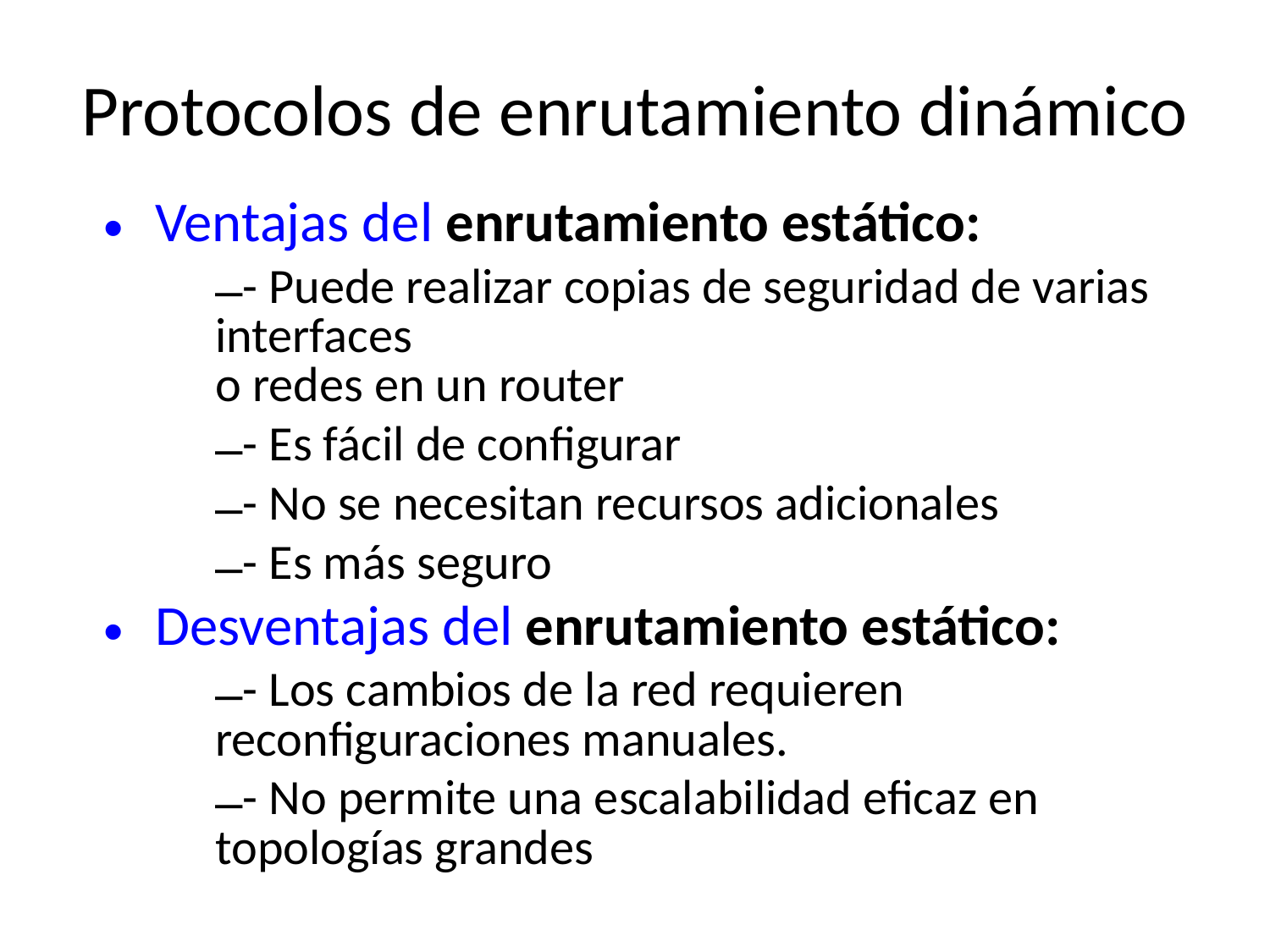

# Protocolos de enrutamiento dinámico
Ventajas del enrutamiento estático:
- Puede realizar copias de seguridad de varias interfaces
o redes en un router
- Es fácil de configurar
- No se necesitan recursos adicionales
- Es más seguro
Desventajas del enrutamiento estático:
- Los cambios de la red requieren reconfiguraciones manuales.
- No permite una escalabilidad eficaz en topologías grandes